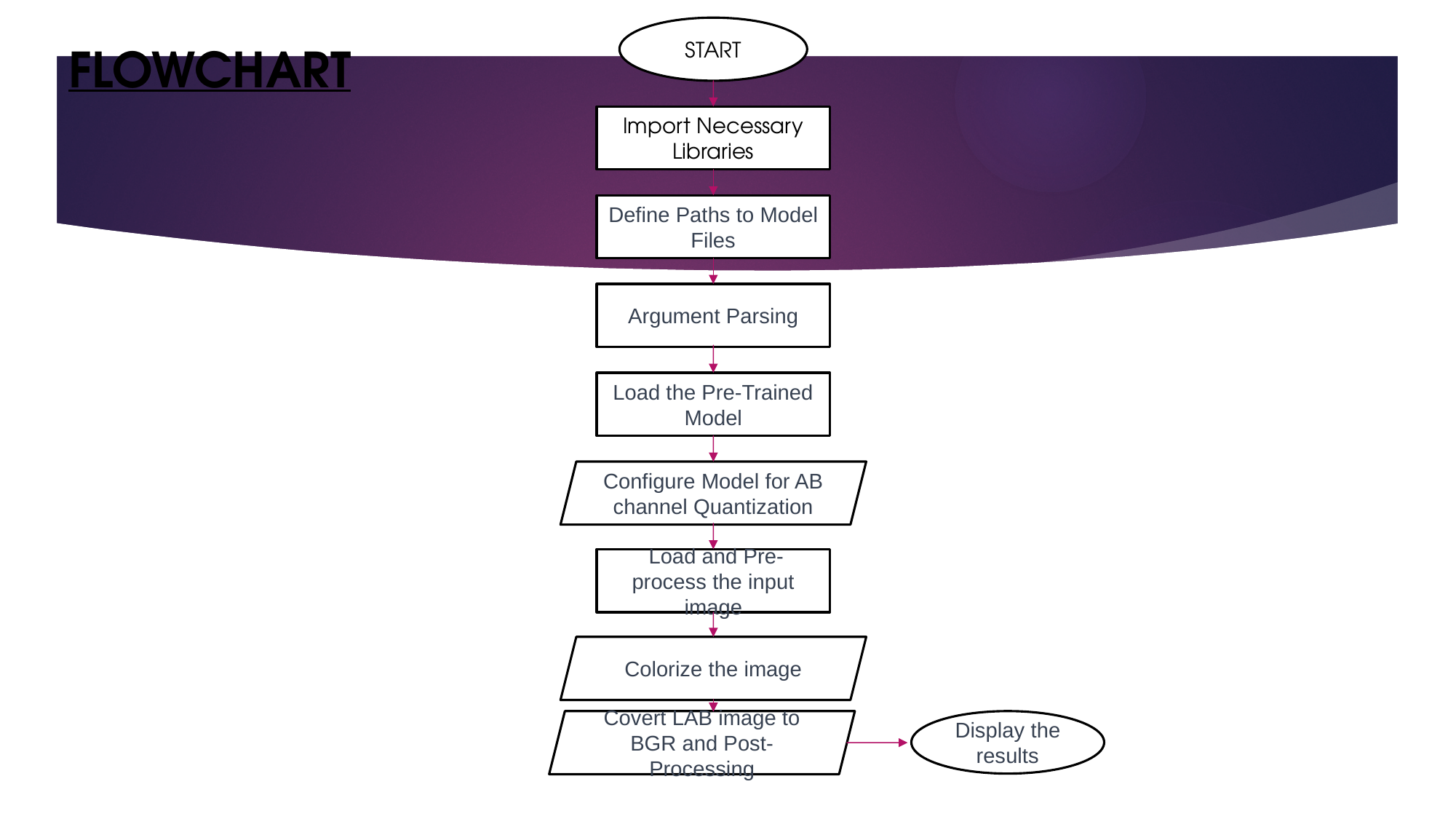

START
FLOWCHART
Import Necessary Libraries
Define Paths to Model Files
Argument Parsing
Load the Pre-Trained Model
Configure Model for AB channel Quantization
 Load and Pre-process the input image
Colorize the image
Covert LAB image to BGR and Post-Processing
Display the results